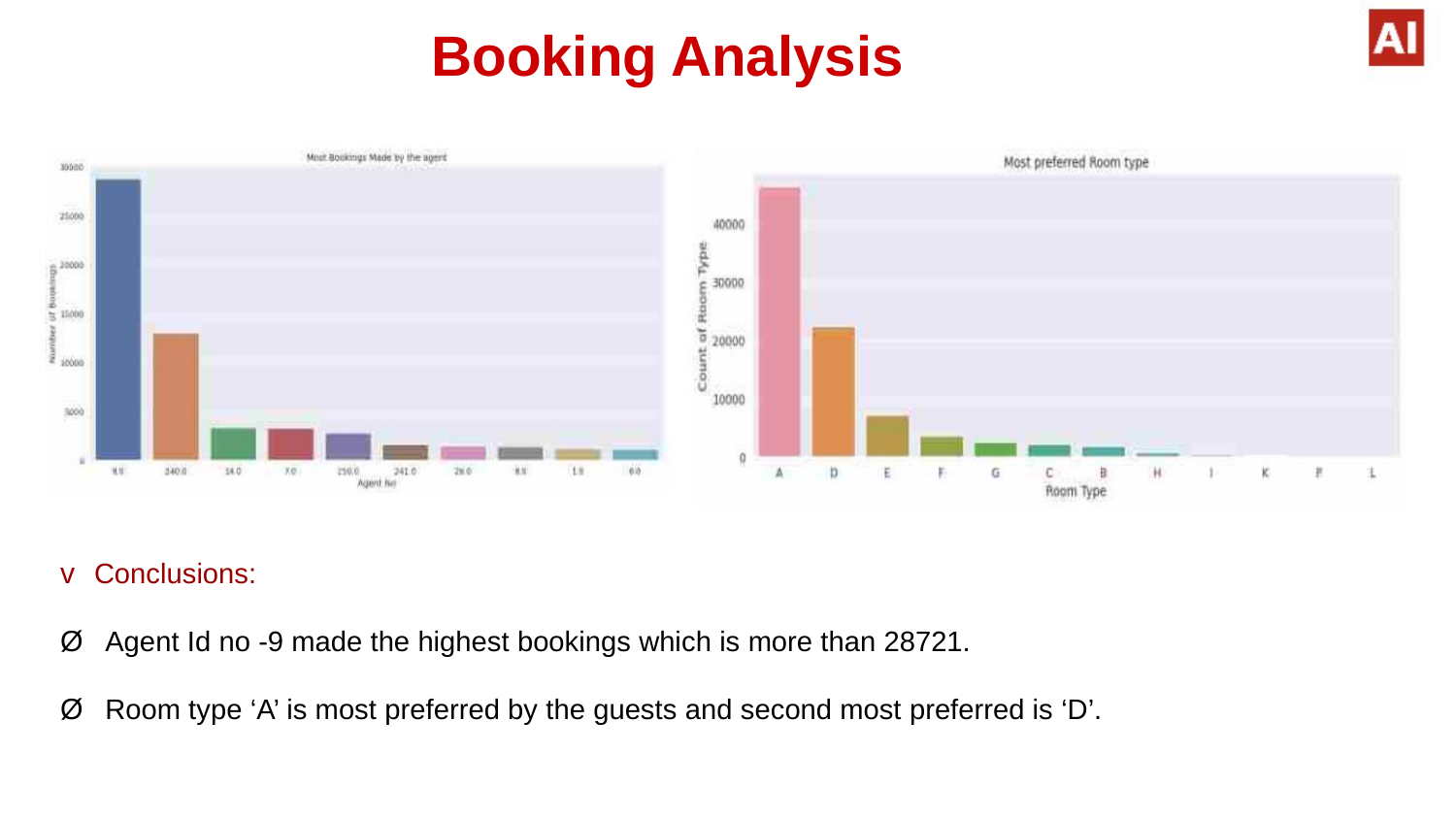

Booking Analysis
v Conclusions:
Ø Agent Id no -9 made the highest bookings which is more than 28721.
Ø Room type ‘A’ is most preferred by the guests and second most preferred is ‘D’.